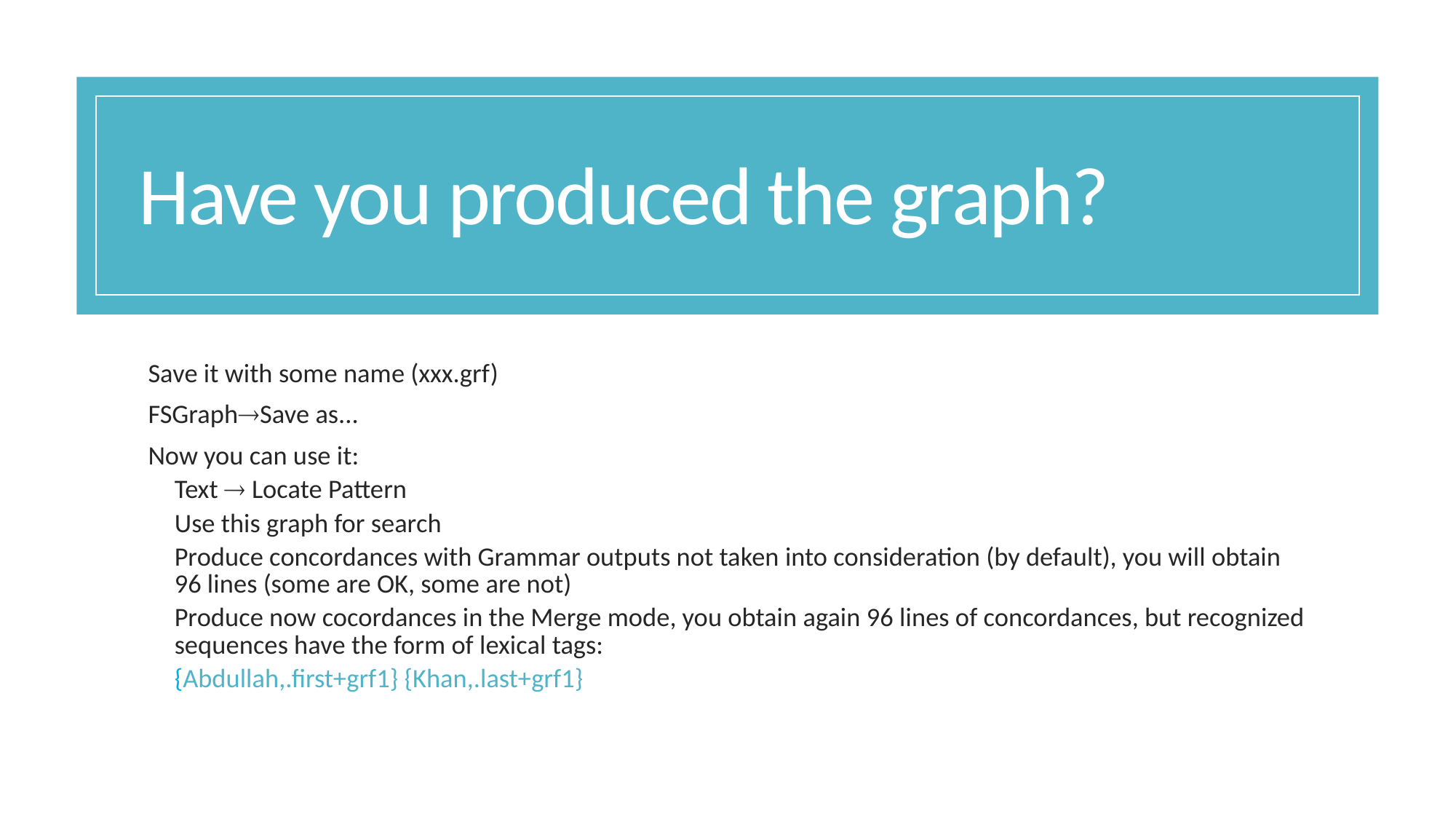

# Have you produced the graph?
Save it with some name (xxx.grf)
FSGraph→Save as...
Now you can use it:
Text → Locate Pattern
Use this graph for search
Produce concordances with Grammar outputs not taken into consideration (by default), you will obtain 96 lines (some are OK, some are not)
Produce now cocordances in the Merge mode, you obtain again 96 lines of concordances, but recognized sequences have the form of lexical tags:
{Abdullah,.first+grf1} {Khan,.last+grf1}